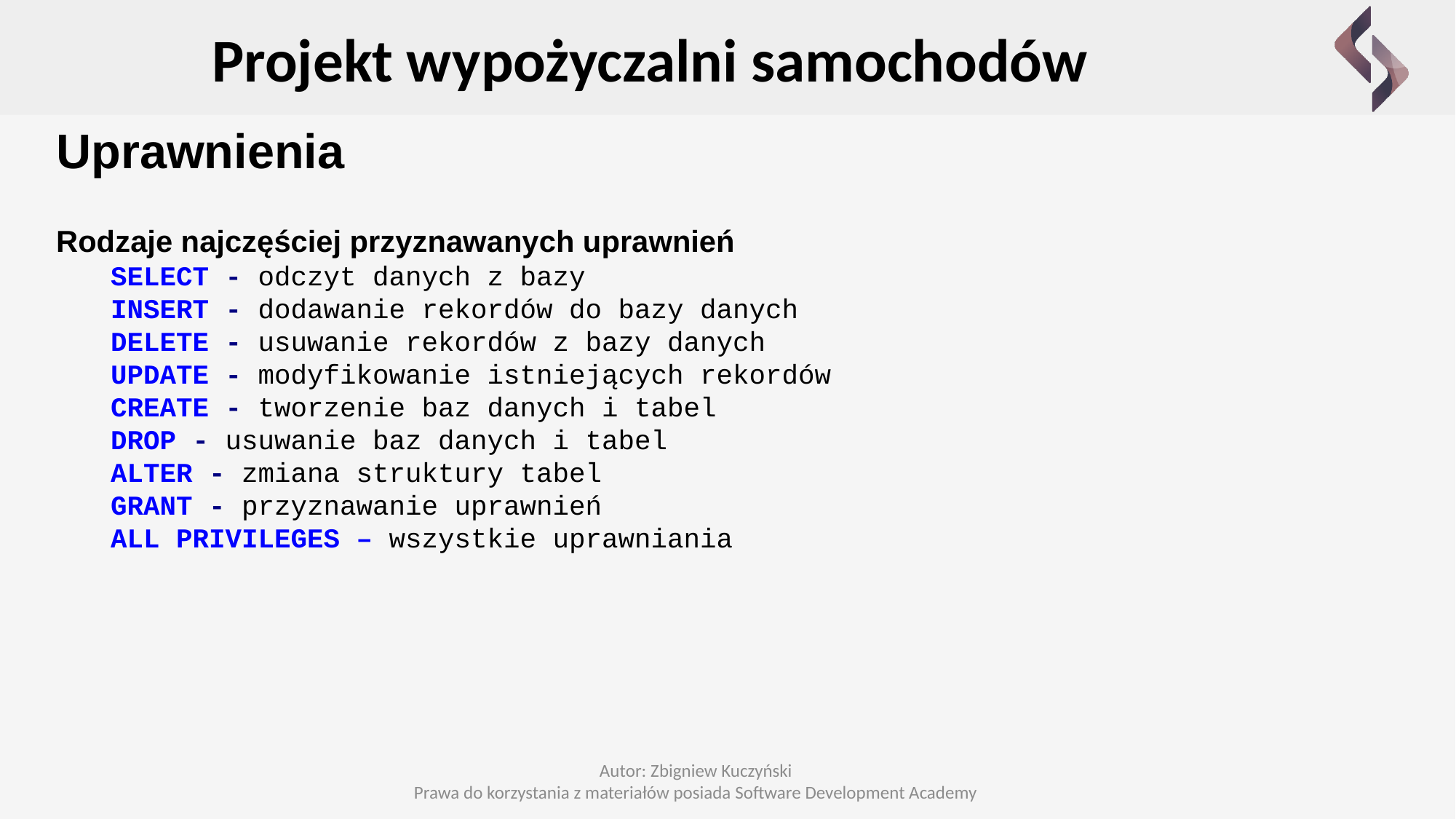

Projekt wypożyczalni samochodów
Uprawnienia

Rodzaje najczęściej przyznawanych uprawnień
SELECT - odczyt danych z bazy
INSERT - dodawanie rekordów do bazy danych
DELETE - usuwanie rekordów z bazy danych
UPDATE - modyfikowanie istniejących rekordów
CREATE - tworzenie baz danych i tabel
DROP - usuwanie baz danych i tabel
ALTER - zmiana struktury tabel
GRANT - przyznawanie uprawnień
ALL PRIVILEGES – wszystkie uprawniania

Autor: Zbigniew Kuczyński
Prawa do korzystania z materiałów posiada Software Development Academy